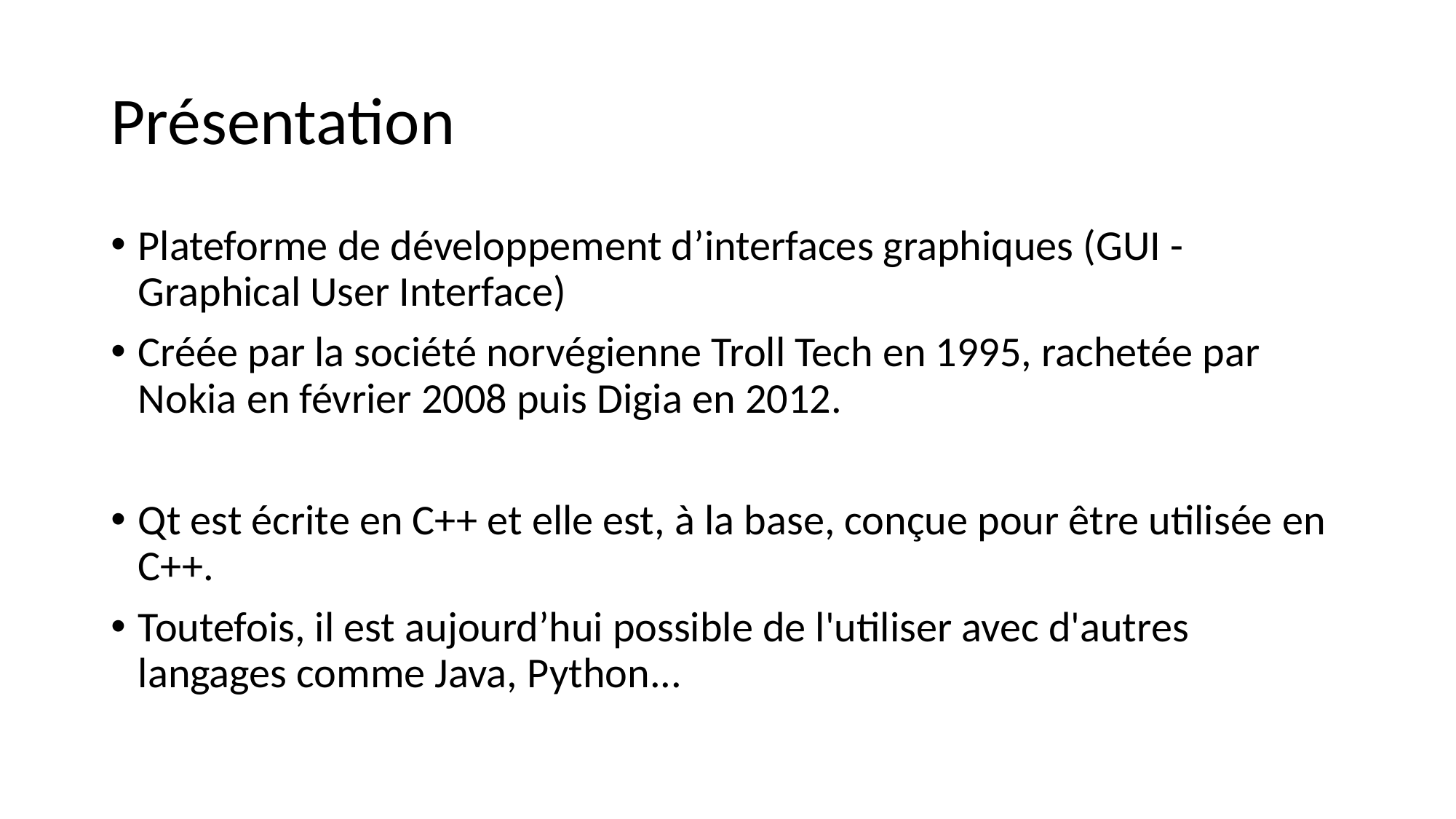

# Présentation
Plateforme de développement d’interfaces graphiques (GUI -Graphical User Interface)
Créée par la société norvégienne Troll Tech en 1995, rachetée par Nokia en février 2008 puis Digia en 2012.

Qt est écrite en C++ et elle est, à la base, conçue pour être utilisée en C++.
Toutefois, il est aujourd’hui possible de l'utiliser avec d'autres langages comme Java, Python...